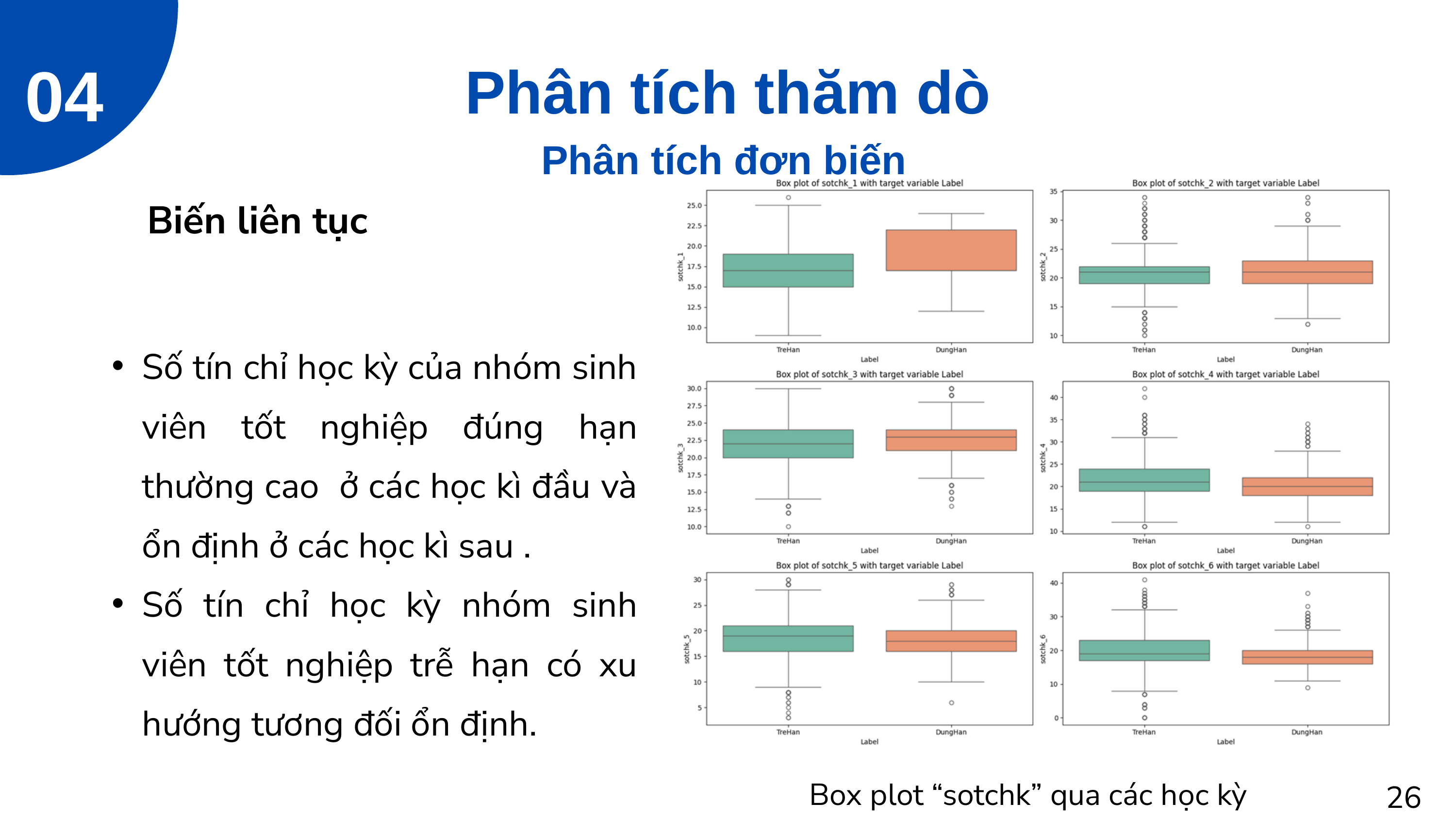

04
Phân tích thăm dò
Phân tích đơn biến

Biến liên tục
Số tín chỉ học kỳ của nhóm sinh viên tốt nghiệp đúng hạn thường cao  ở các học kì đầu và ổn định ở các học kì sau .
Số tín chỉ học kỳ nhóm sinh viên tốt nghiệp trễ hạn có xu hướng tương đối ổn định.
Box plot “sotchk” qua các học kỳ
26